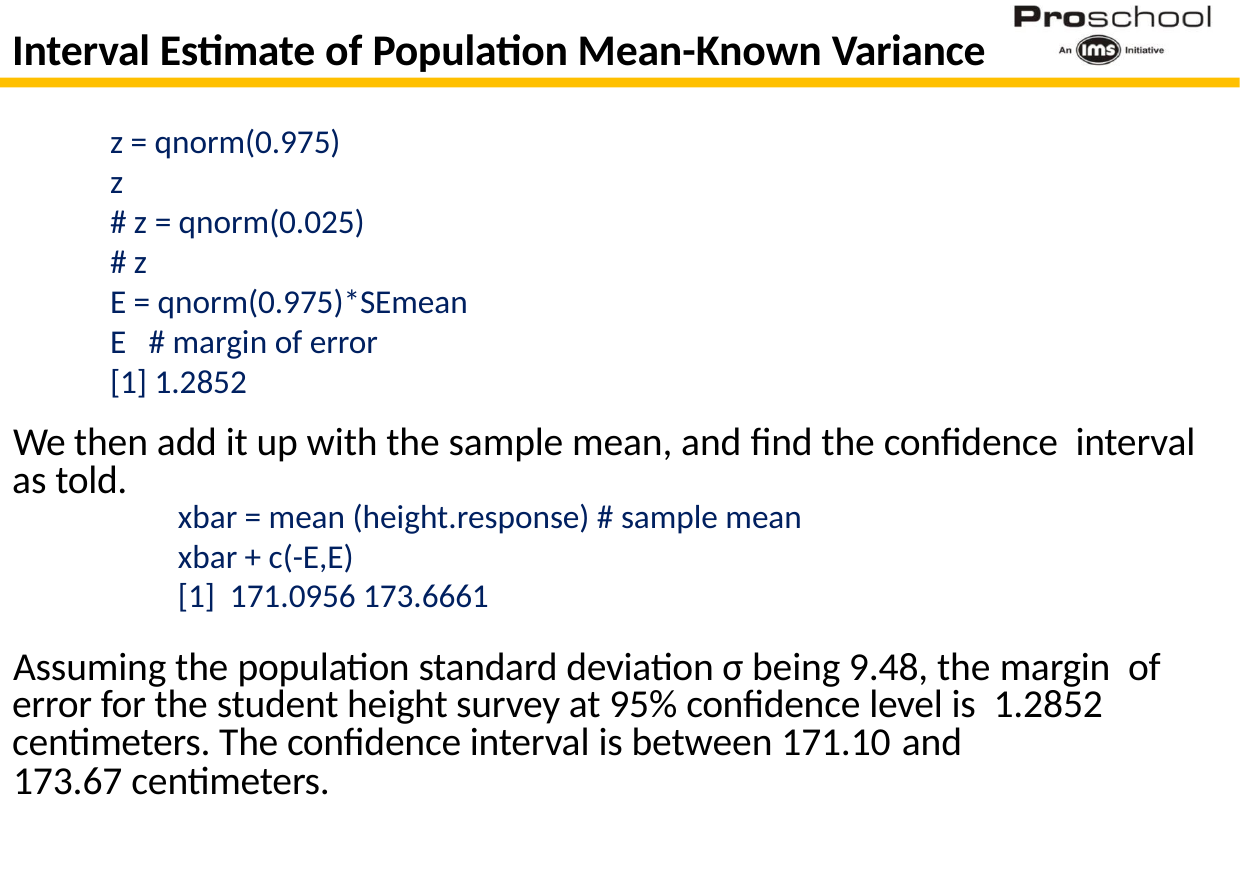

# Interval Estimate of Population Mean-Known Variance
z = qnorm(0.975)
z
# z = qnorm(0.025)
# z
E = qnorm(0.975)*SEmean
E   # margin of error
[1] 1.2852
We then add it up with the sample mean, and find the confidence  interval as told.
xbar = mean (height.response) # sample mean
xbar + c(-E,E)
[1]  171.0956 173.6661
Assuming the population standard deviation σ being 9.48, the margin  of error for the student height survey at 95% confidence level is  1.2852 centimeters. The confidence interval is between 171.10 and
173.67 centimeters.